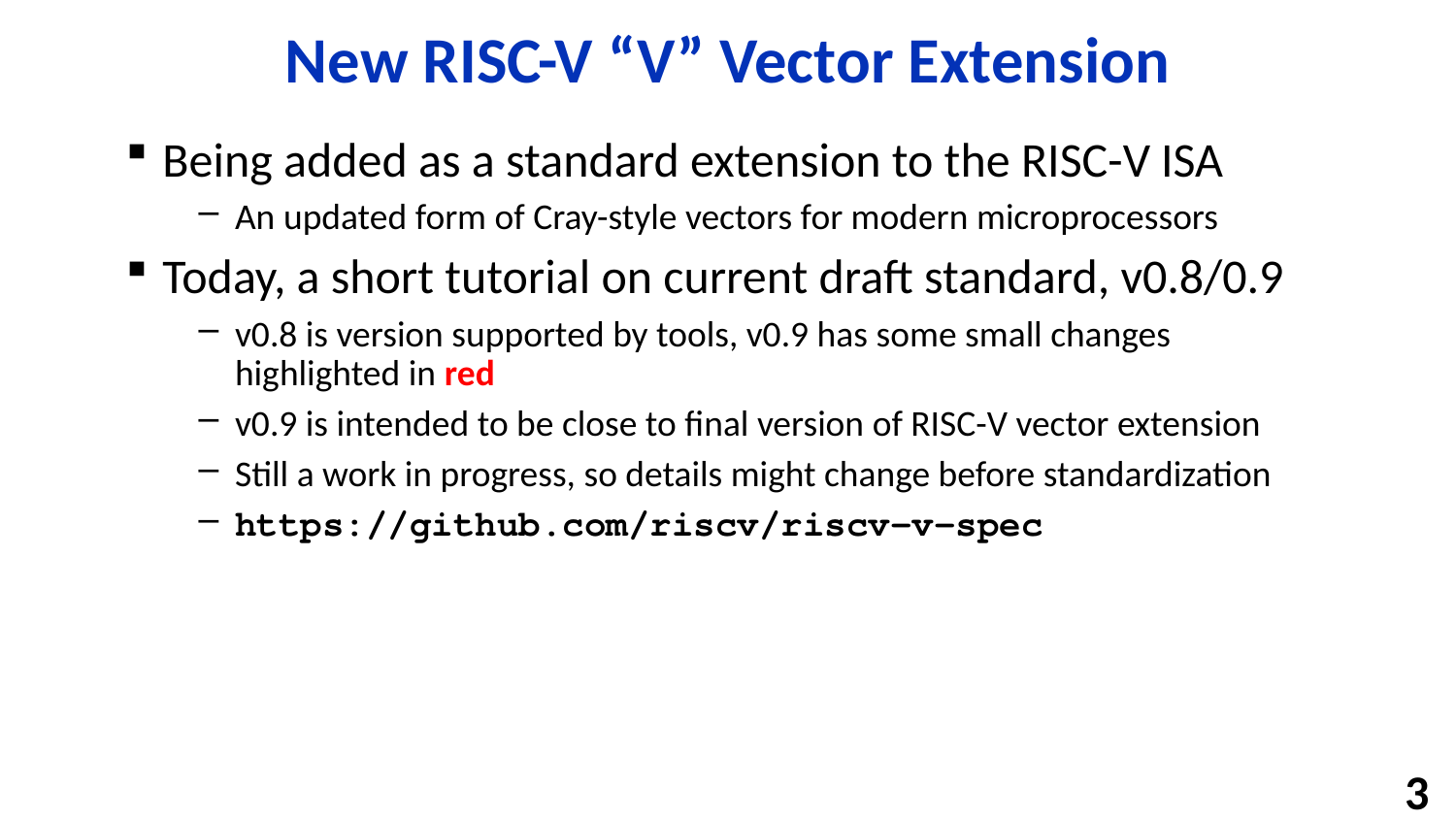

# New RISC-V “V” Vector Extension
Being added as a standard extension to the RISC-V ISA
An updated form of Cray-style vectors for modern microprocessors
Today, a short tutorial on current draft standard, v0.8/0.9
v0.8 is version supported by tools, v0.9 has some small changes highlighted in red
v0.9 is intended to be close to final version of RISC-V vector extension
Still a work in progress, so details might change before standardization
https://github.com/riscv/riscv-v-spec

3